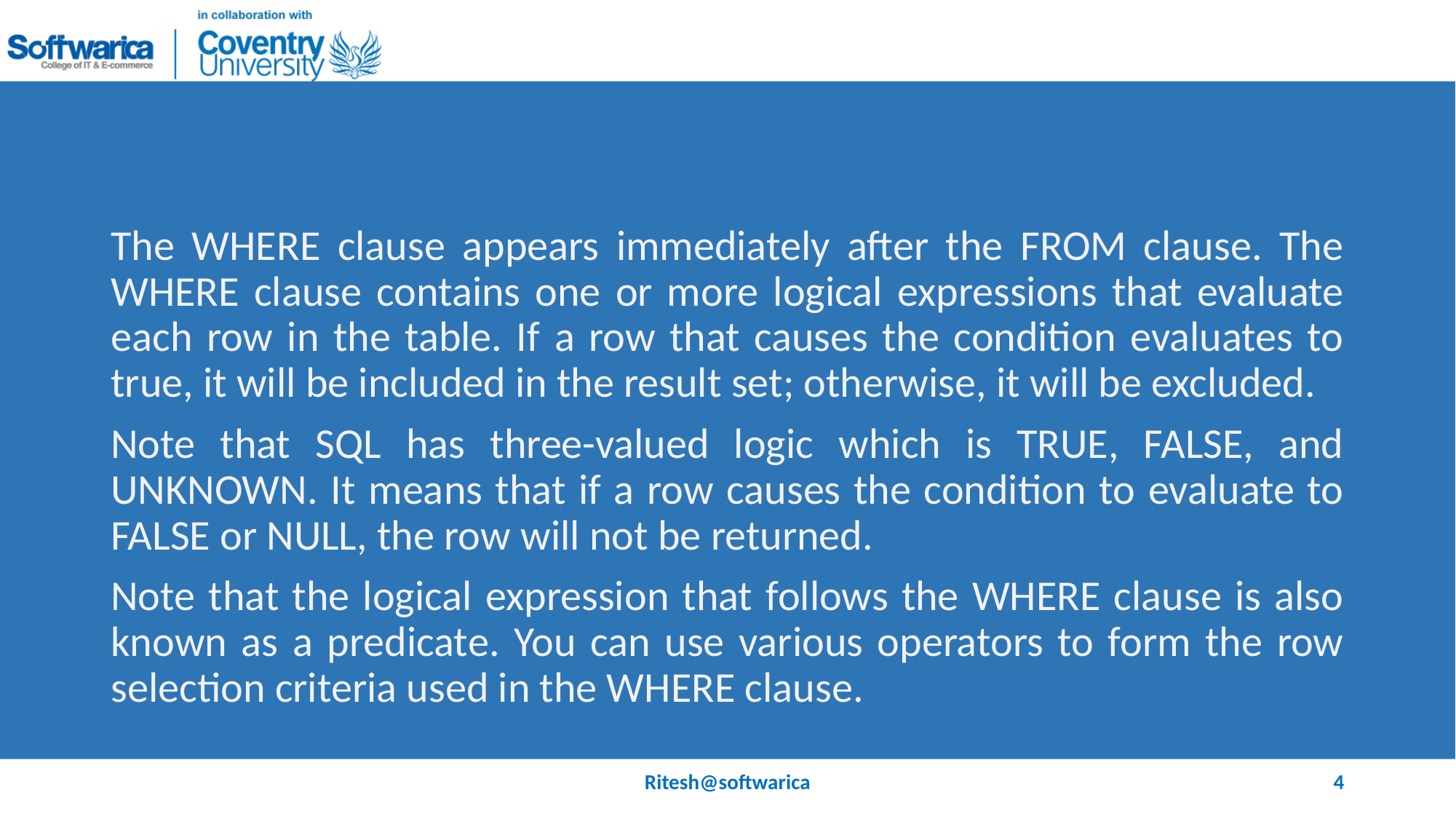

#
The WHERE clause appears immediately after the FROM clause. The WHERE clause contains one or more logical expressions that evaluate each row in the table. If a row that causes the condition evaluates to true, it will be included in the result set; otherwise, it will be excluded.
Note that SQL has three-valued logic which is TRUE, FALSE, and UNKNOWN. It means that if a row causes the condition to evaluate to FALSE or NULL, the row will not be returned.
Note that the logical expression that follows the WHERE clause is also known as a predicate. You can use various operators to form the row selection criteria used in the WHERE clause.
Ritesh@softwarica
4